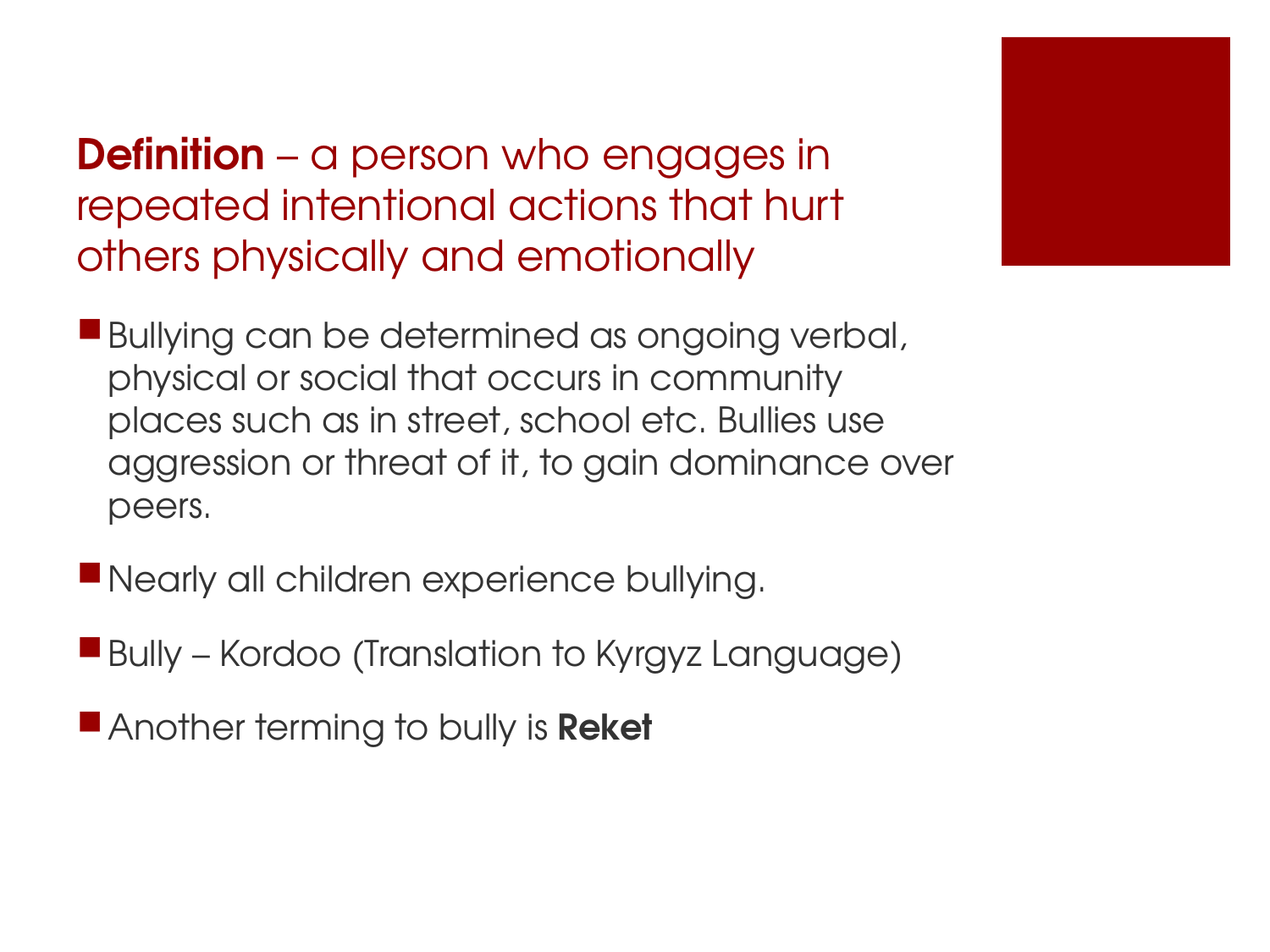

# Definition – a person who engages in repeated intentional actions that hurt others physically and emotionally
Bullying can be determined as ongoing verbal, physical or social that occurs in community places such as in street, school etc. Bullies use aggression or threat of it, to gain dominance over peers.
Nearly all children experience bullying.
Bully – Kordoo (Translation to Kyrgyz Language)
Another terming to bully is Reket